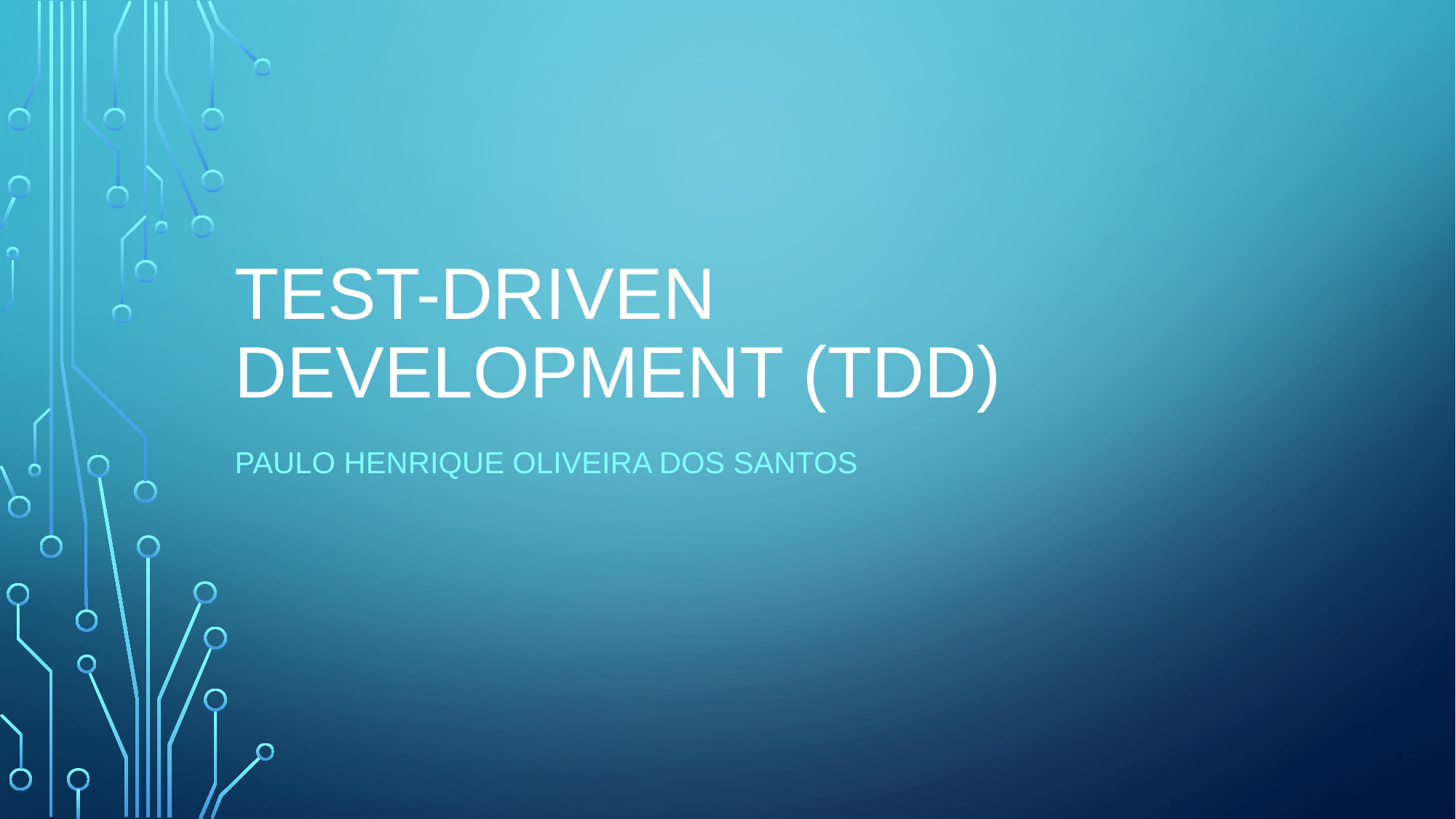

# Test-driven development (TDD)
Paulo Henrique oliveira dos santos